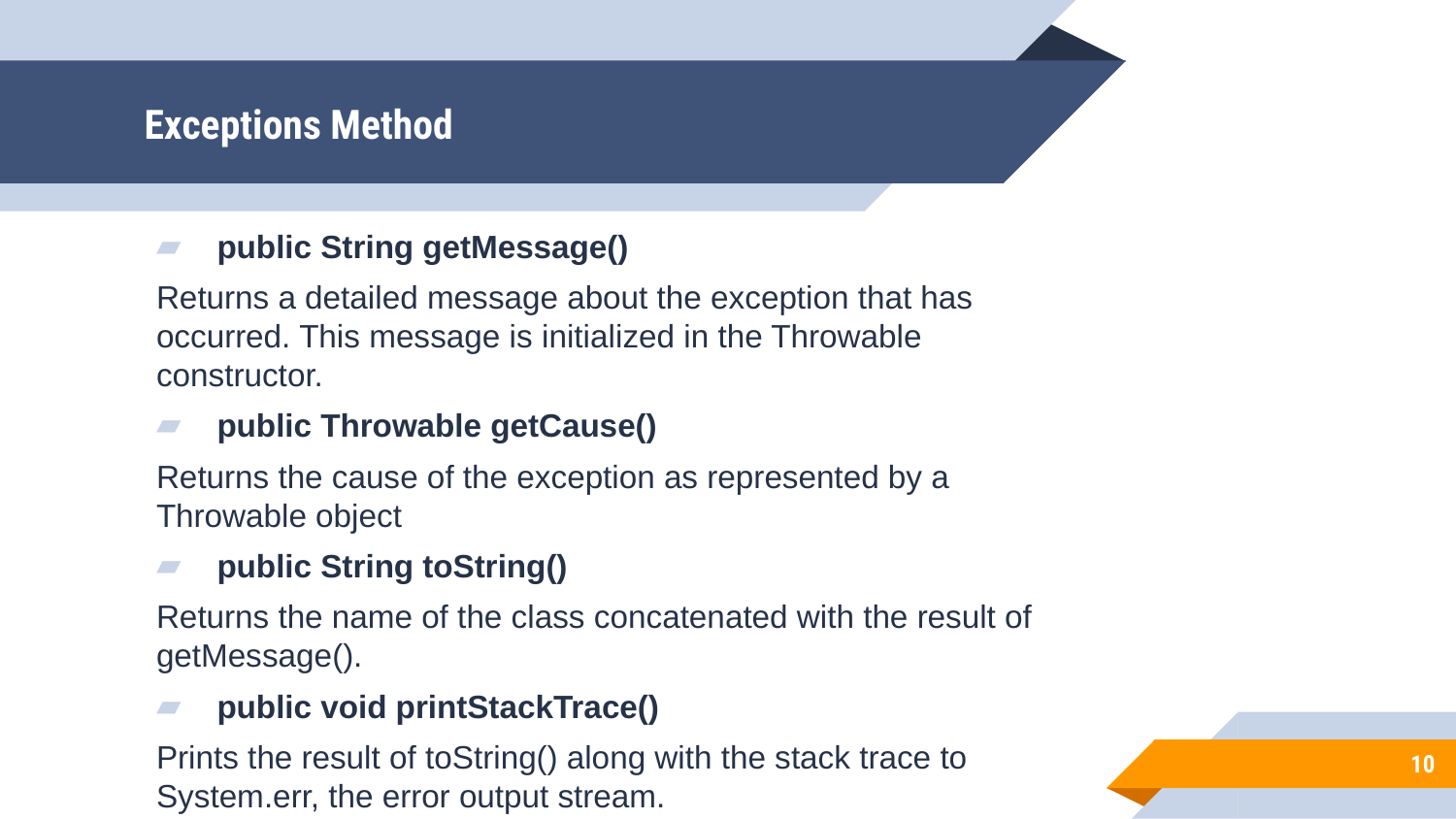

# Exceptions Method
public String getMessage()
Returns a detailed message about the exception that has occurred. This message is initialized in the Throwable constructor.
public Throwable getCause()
Returns the cause of the exception as represented by a Throwable object
public String toString()
Returns the name of the class concatenated with the result of getMessage().
public void printStackTrace()
Prints the result of toString() along with the stack trace to System.err, the error output stream.

10